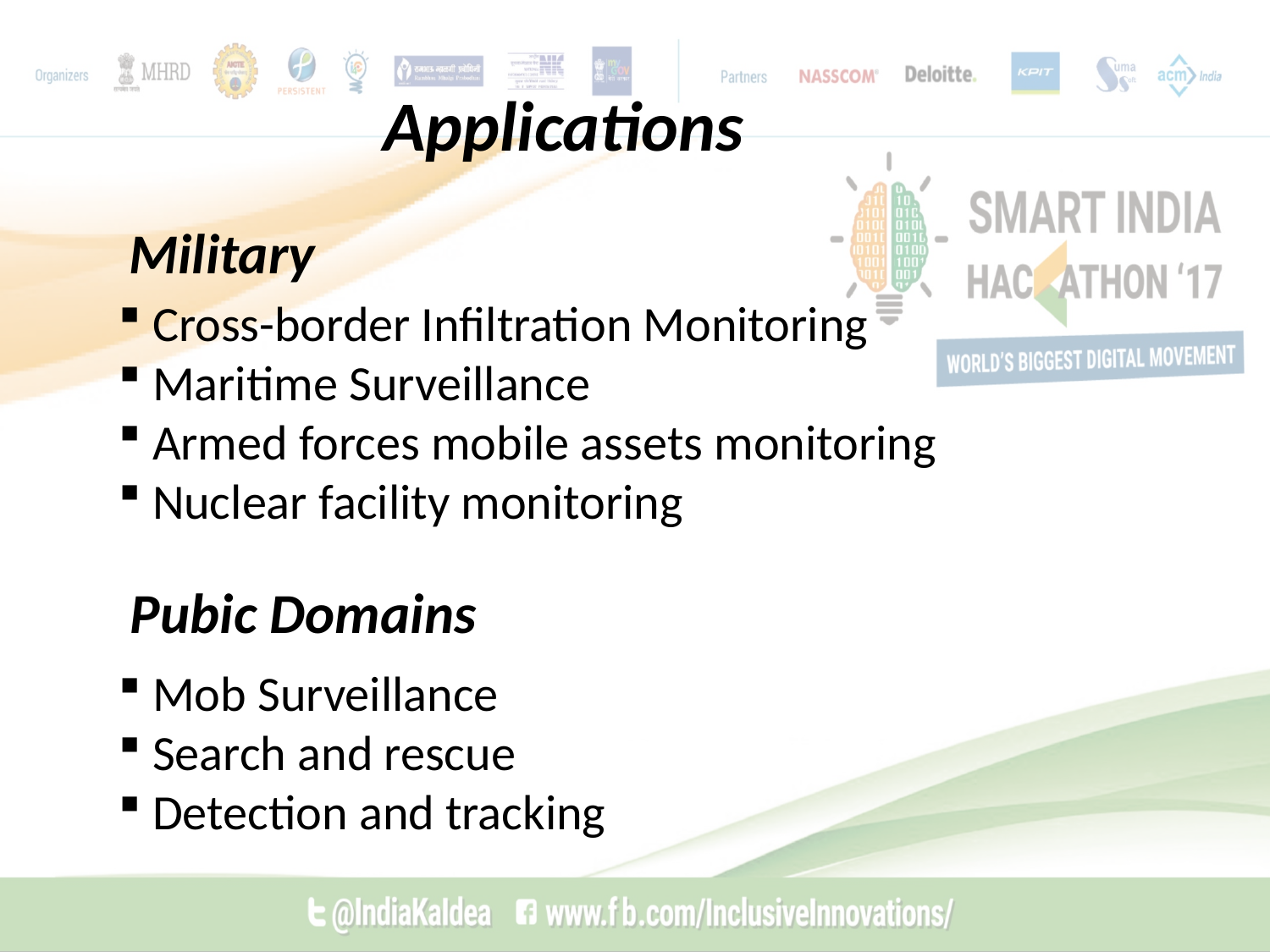

Applications
Military
 Cross-border Infiltration Monitoring
 Maritime Surveillance
 Armed forces mobile assets monitoring
 Nuclear facility monitoring
Pubic Domains
 Mob Surveillance
 Search and rescue
 Detection and tracking